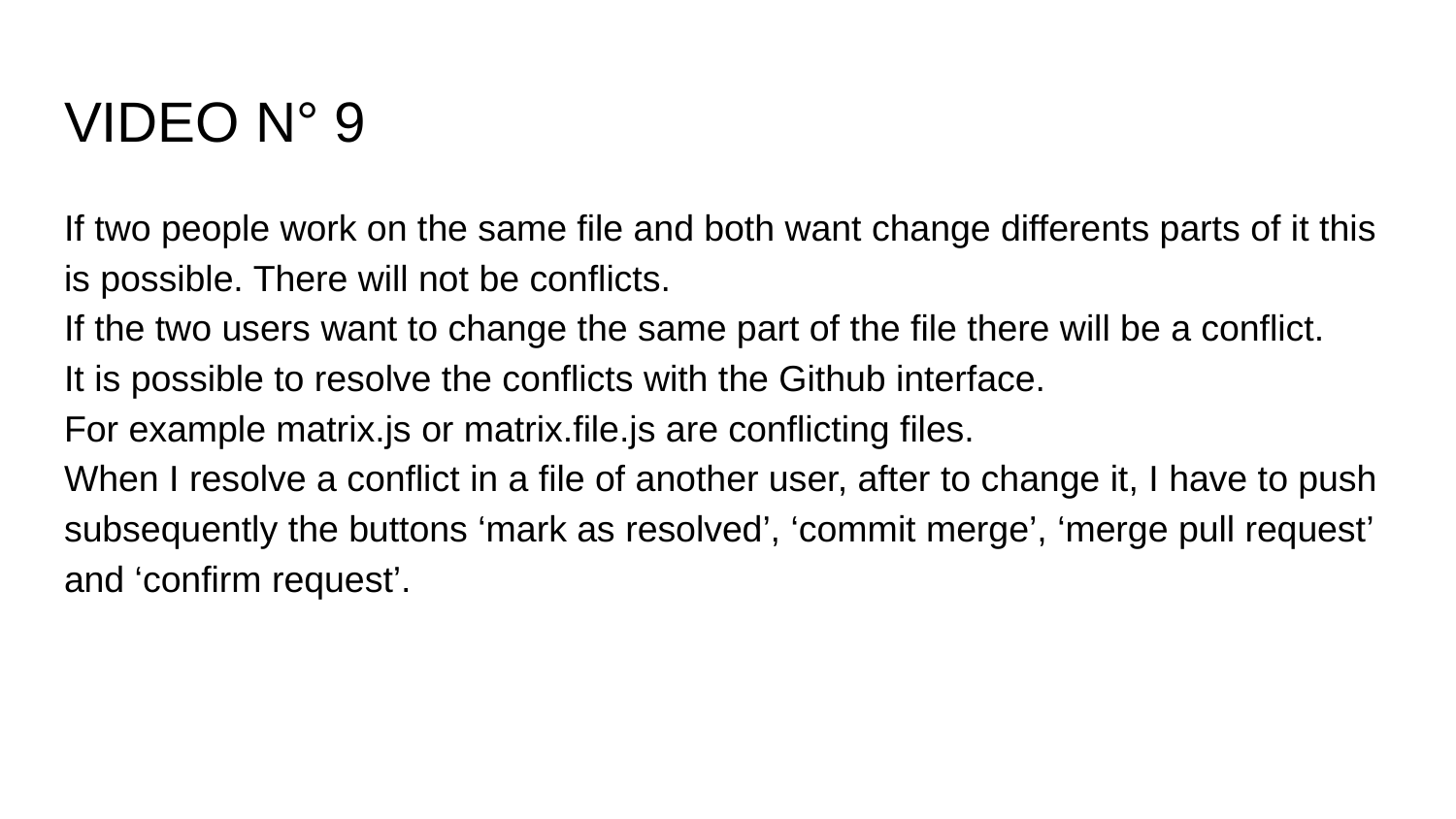

# VIDEO N° 9
If two people work on the same file and both want change differents parts of it this is possible. There will not be conflicts.
If the two users want to change the same part of the file there will be a conflict.
It is possible to resolve the conflicts with the Github interface.
For example matrix.js or matrix.file.js are conflicting files.
When I resolve a conflict in a file of another user, after to change it, I have to push subsequently the buttons ‘mark as resolved’, ‘commit merge’, ‘merge pull request’ and ‘confirm request’.